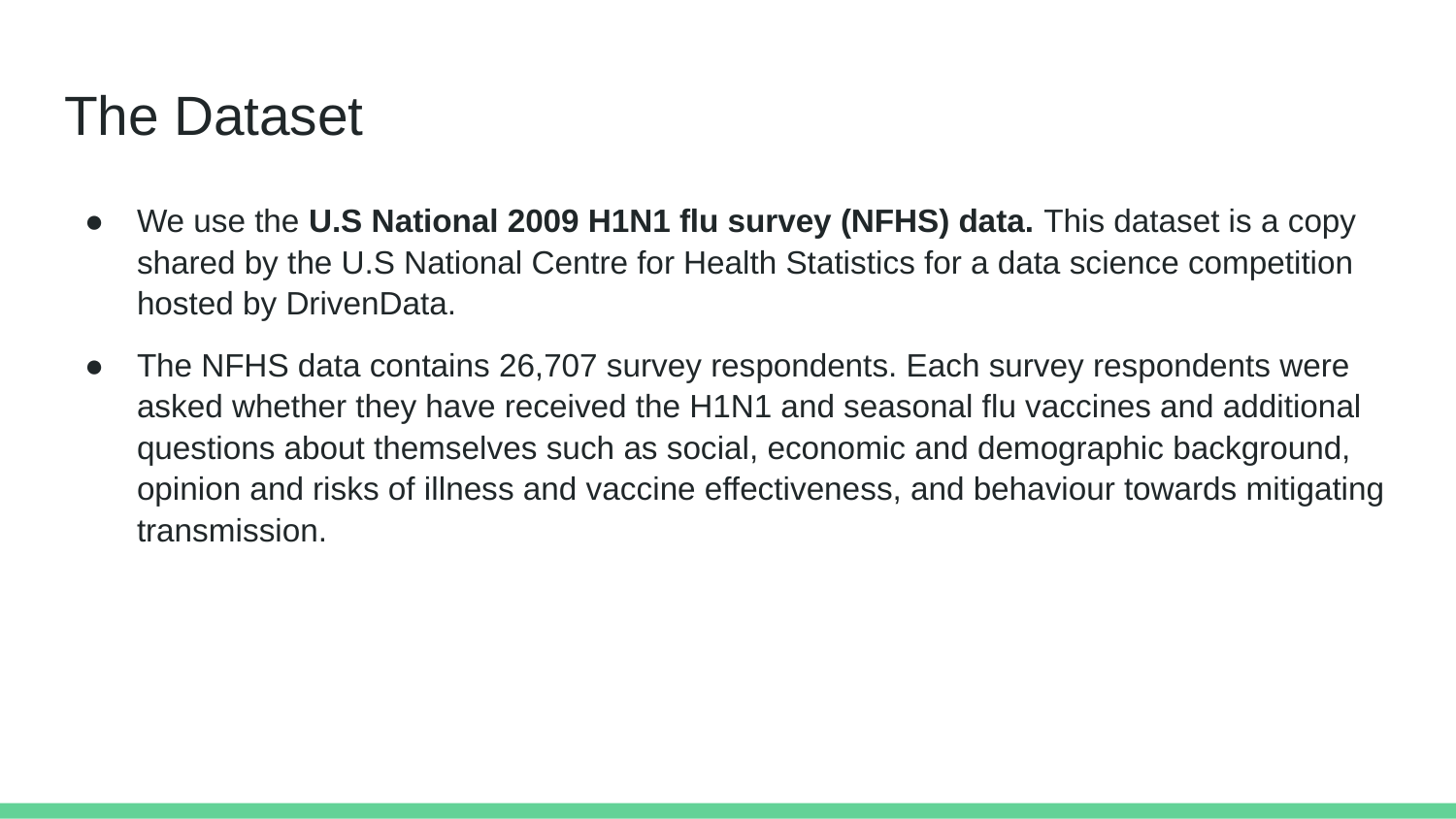

# The Dataset
We use the U.S National 2009 H1N1 flu survey (NFHS) data. This dataset is a copy shared by the U.S National Centre for Health Statistics for a data science competition hosted by DrivenData.
The NFHS data contains 26,707 survey respondents. Each survey respondents were asked whether they have received the H1N1 and seasonal flu vaccines and additional questions about themselves such as social, economic and demographic background, opinion and risks of illness and vaccine effectiveness, and behaviour towards mitigating transmission.